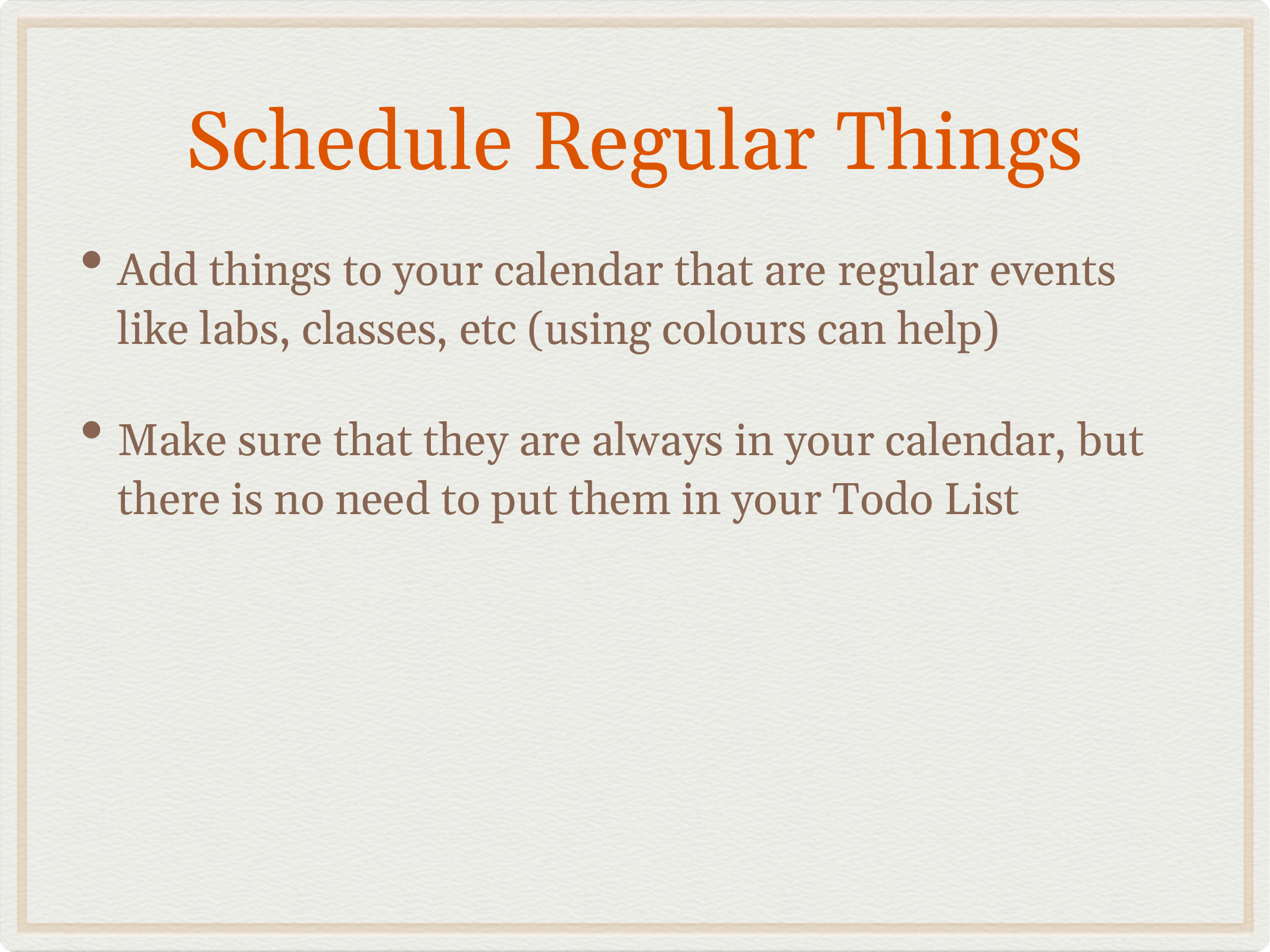

# Schedule Regular Things
Add things to your calendar that are regular events like labs, classes, etc (using colours can help)
Make sure that they are always in your calendar, but there is no need to put them in your Todo List